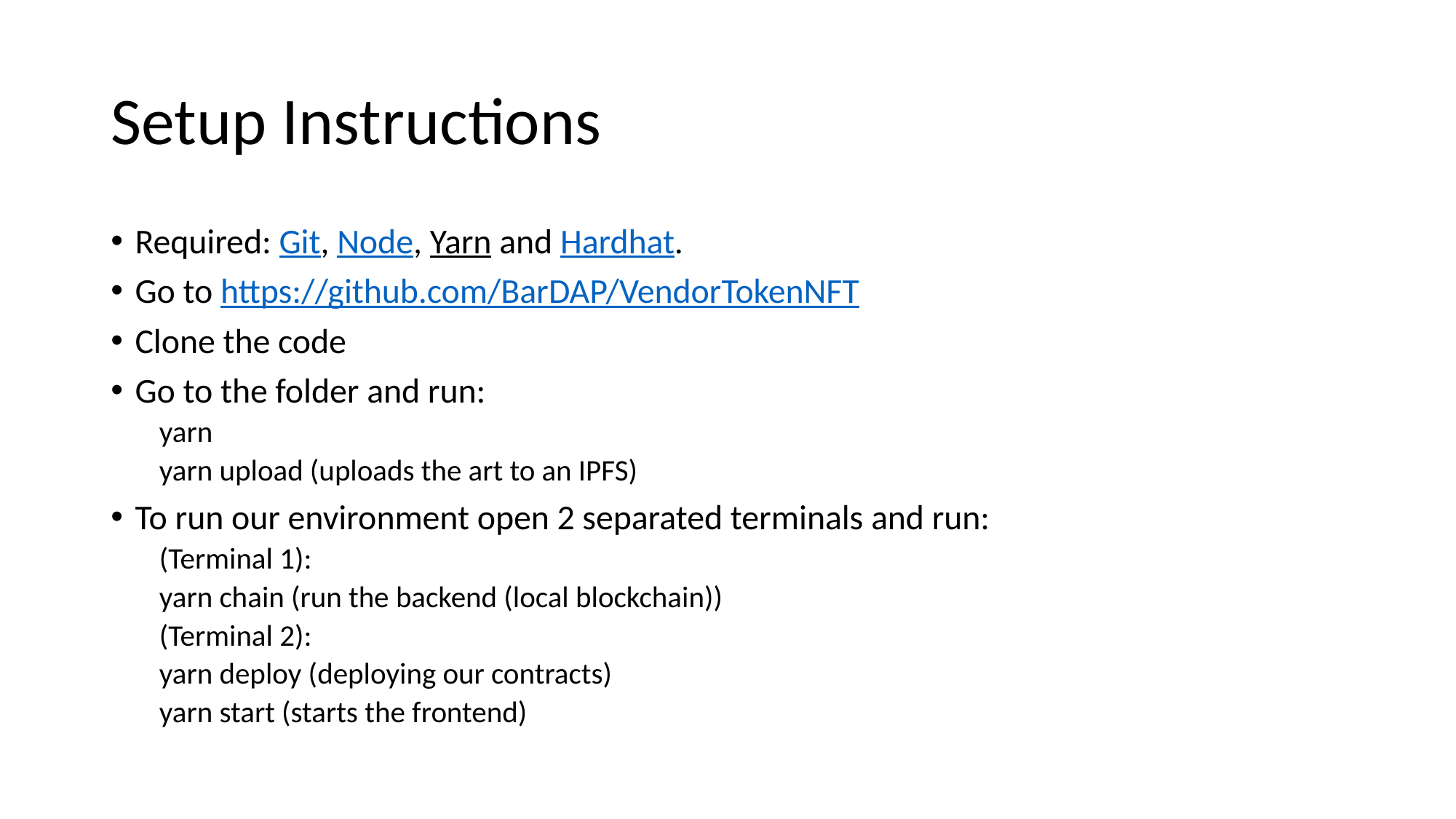

# Setup Instructions
Required: Git, Node, Yarn and Hardhat.
Go to https://github.com/BarDAP/VendorTokenNFT
Clone the code
Go to the folder and run:
yarn
yarn upload (uploads the art to an IPFS)
To run our environment open 2 separated terminals and run:
(Terminal 1):
yarn chain (run the backend (local blockchain))
(Terminal 2):
yarn deploy (deploying our contracts)
yarn start (starts the frontend)